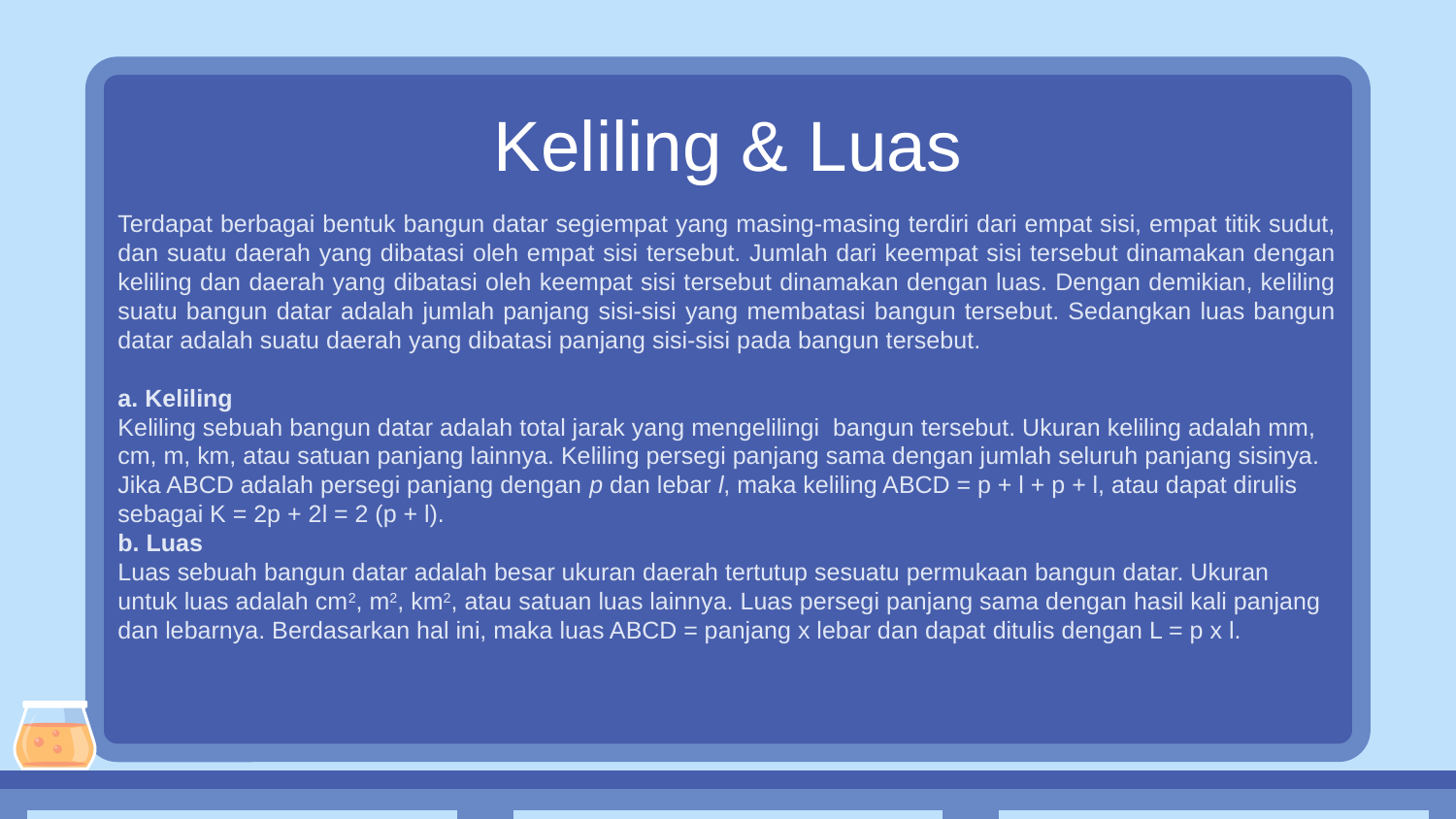

# Keliling & Luas
Terdapat berbagai bentuk bangun datar segiempat yang masing-masing terdiri dari empat sisi, empat titik sudut, dan suatu daerah yang dibatasi oleh empat sisi tersebut. Jumlah dari keempat sisi tersebut dinamakan dengan keliling dan daerah yang dibatasi oleh keempat sisi tersebut dinamakan dengan luas. Dengan demikian, keliling suatu bangun datar adalah jumlah panjang sisi-sisi yang membatasi bangun tersebut. Sedangkan luas bangun datar adalah suatu daerah yang dibatasi panjang sisi-sisi pada bangun tersebut.

a. Keliling
Keliling sebuah bangun datar adalah total jarak yang mengelilingi  bangun tersebut. Ukuran keliling adalah mm, cm, m, km, atau satuan panjang lainnya. Keliling persegi panjang sama dengan jumlah seluruh panjang sisinya. Jika ABCD adalah persegi panjang dengan p dan lebar l, maka keliling ABCD = p + l + p + l, atau dapat dirulis sebagai K = 2p + 2l = 2 (p + l).
b. Luas
Luas sebuah bangun datar adalah besar ukuran daerah tertutup sesuatu permukaan bangun datar. Ukuran untuk luas adalah cm2, m2, km2, atau satuan luas lainnya. Luas persegi panjang sama dengan hasil kali panjang dan lebarnya. Berdasarkan hal ini, maka luas ABCD = panjang x lebar dan dapat ditulis dengan L = p x l.